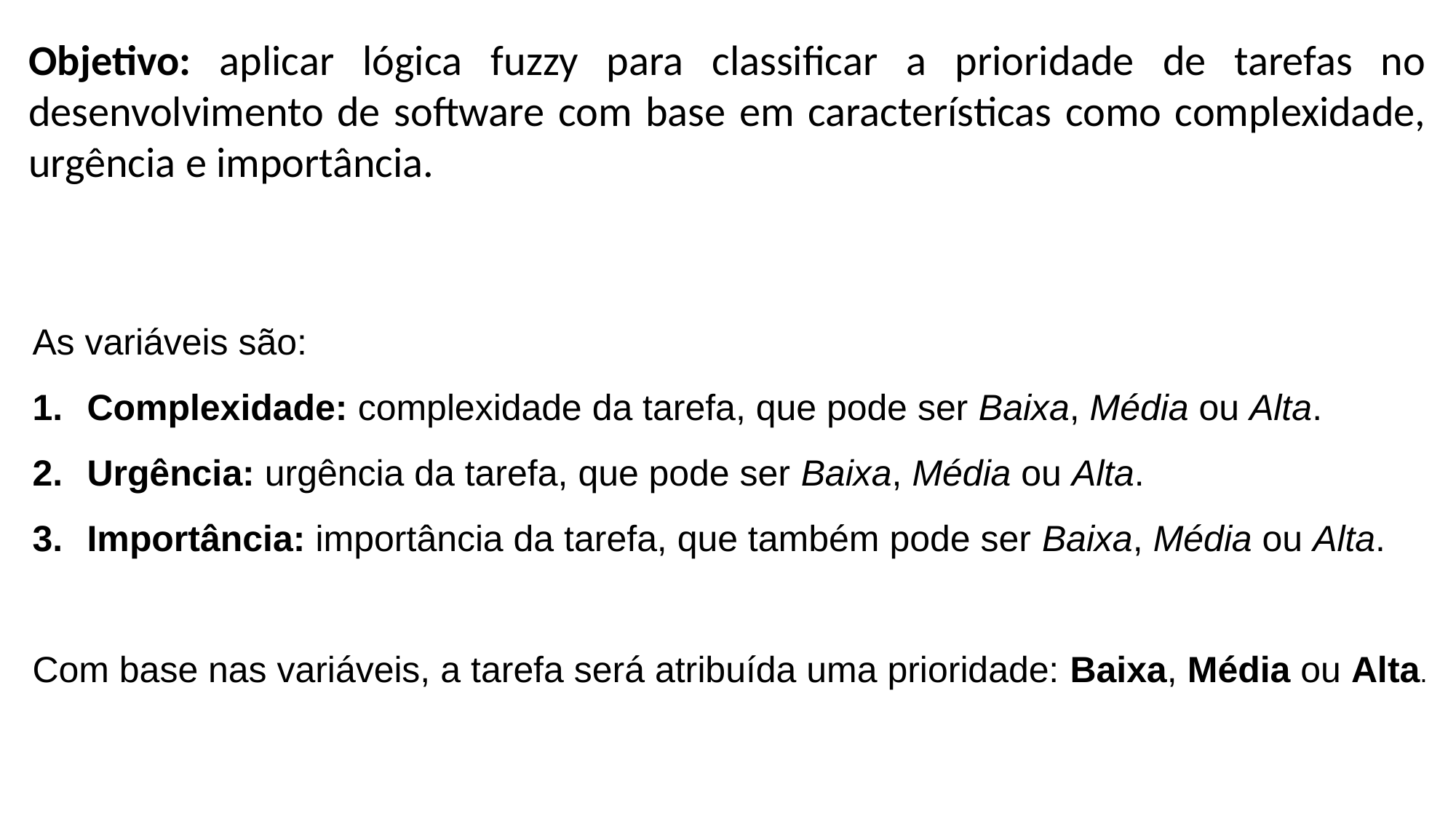

Objetivo: aplicar lógica fuzzy para classificar a prioridade de tarefas no desenvolvimento de software com base em características como complexidade, urgência e importância.
As variáveis são:
Complexidade: complexidade da tarefa, que pode ser Baixa, Média ou Alta.
Urgência: urgência da tarefa, que pode ser Baixa, Média ou Alta.
Importância: importância da tarefa, que também pode ser Baixa, Média ou Alta.

Com base nas variáveis, a tarefa será atribuída uma prioridade: Baixa, Média ou Alta.